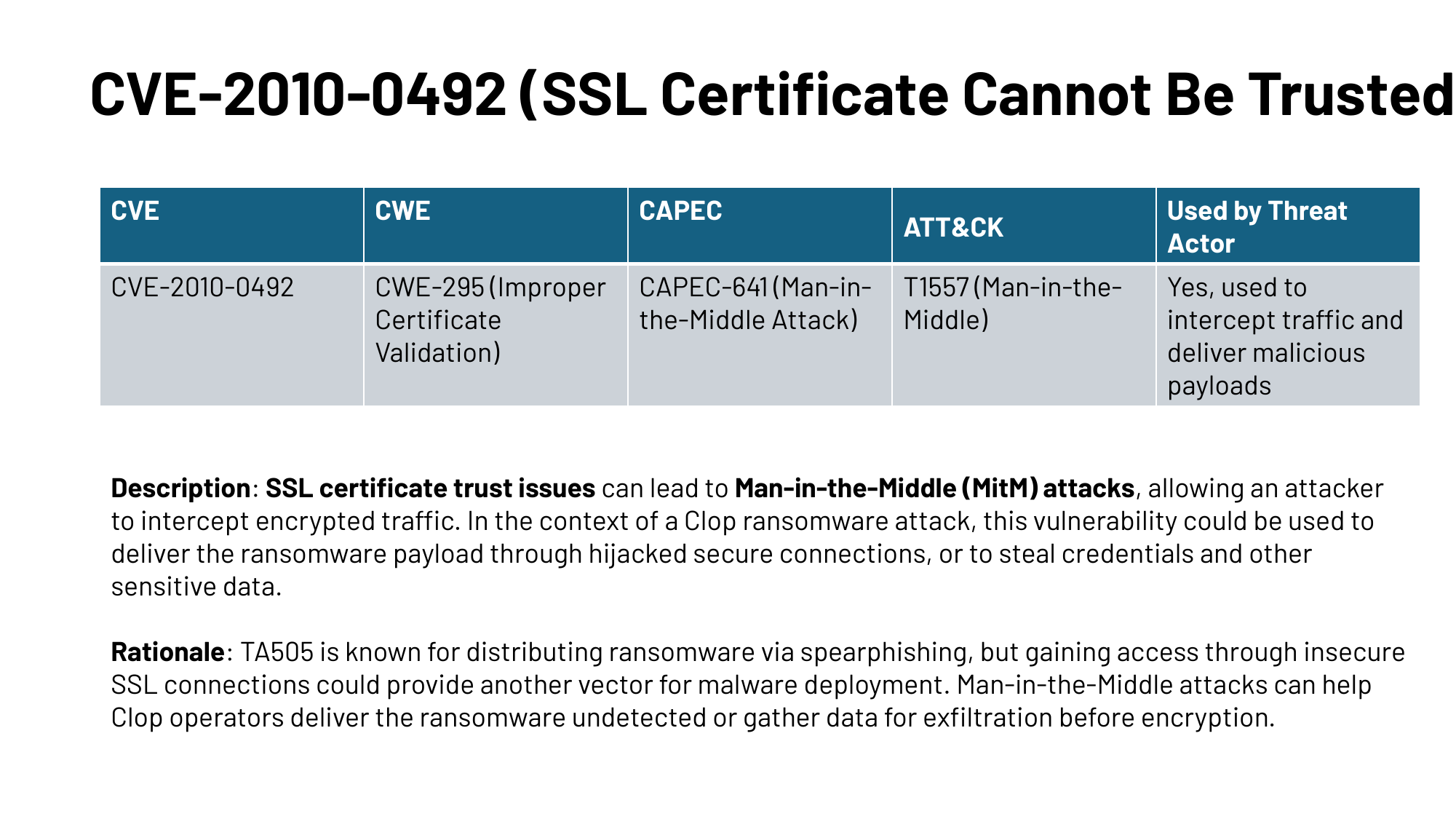

# CVE-2010-0492 (SSL Certificate Cannot Be Trusted)
| CVE | CWE | CAPEC | ATT&CK | Used by Threat Actor |
| --- | --- | --- | --- | --- |
| CVE-2010-0492 | CWE-295 (Improper Certificate Validation) | CAPEC-641 (Man-in-the-Middle Attack) | T1557 (Man-in-the-Middle) | Yes, used to intercept traffic and deliver malicious payloads |
Description: SSL certificate trust issues can lead to Man-in-the-Middle (MitM) attacks, allowing an attacker to intercept encrypted traffic. In the context of a Clop ransomware attack, this vulnerability could be used to deliver the ransomware payload through hijacked secure connections, or to steal credentials and other sensitive data.

Rationale: TA505 is known for distributing ransomware via spearphishing, but gaining access through insecure SSL connections could provide another vector for malware deployment. Man-in-the-Middle attacks can help Clop operators deliver the ransomware undetected or gather data for exfiltration before encryption.